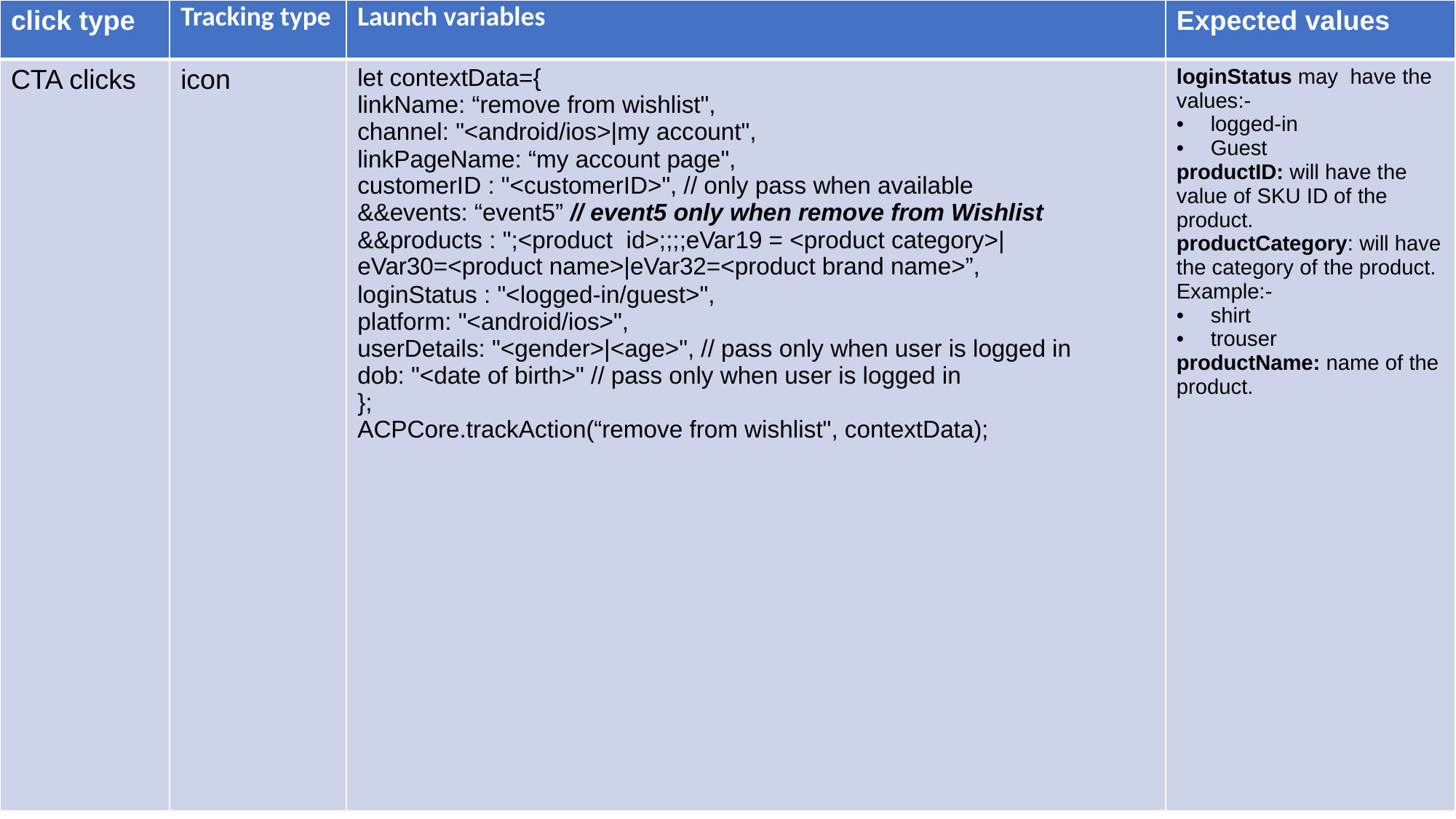

| click type | Tracking type | Launch variables | Expected values |
| --- | --- | --- | --- |
| CTA clicks | icon | let contextData={ linkName: “remove from wishlist", channel: "<android/ios>|my account", linkPageName: “my account page", customerID : "<customerID>", // only pass when available &&events: “event5” // event5 only when remove from Wishlist &&products : ";<product id>;;;;eVar19 = <product category>|eVar30=<product name>|eVar32=<product brand name>”,​ loginStatus : "<logged-in/guest>", platform: "<android/ios>", userDetails: "<gender>|<age>", // pass only when user is logged in dob: "<date of birth>" // pass only when user is logged in }; ACPCore.trackAction(“remove from wishlist", contextData); | loginStatus may have the values:- logged-in Guest productID: will have the value of SKU ID of the product. productCategory: will have the category of the product. Example:- shirt trouser productName: name of the product. |